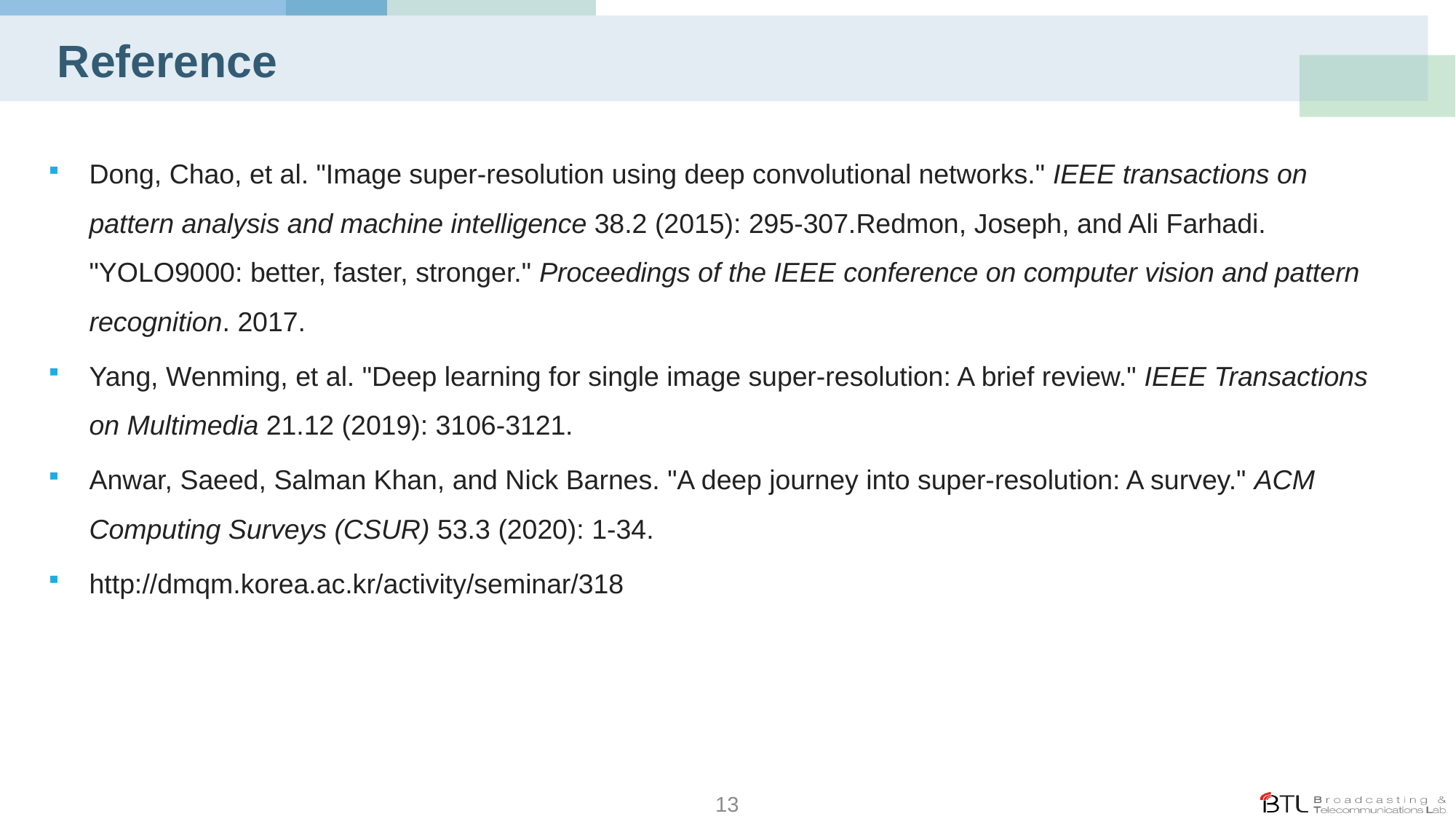

# Reference
Dong, Chao, et al. "Image super-resolution using deep convolutional networks." IEEE transactions on pattern analysis and machine intelligence 38.2 (2015): 295-307.Redmon, Joseph, and Ali Farhadi. "YOLO9000: better, faster, stronger." Proceedings of the IEEE conference on computer vision and pattern recognition. 2017.
Yang, Wenming, et al. "Deep learning for single image super-resolution: A brief review." IEEE Transactions on Multimedia 21.12 (2019): 3106-3121.
Anwar, Saeed, Salman Khan, and Nick Barnes. "A deep journey into super-resolution: A survey." ACM Computing Surveys (CSUR) 53.3 (2020): 1-34.
http://dmqm.korea.ac.kr/activity/seminar/318

13